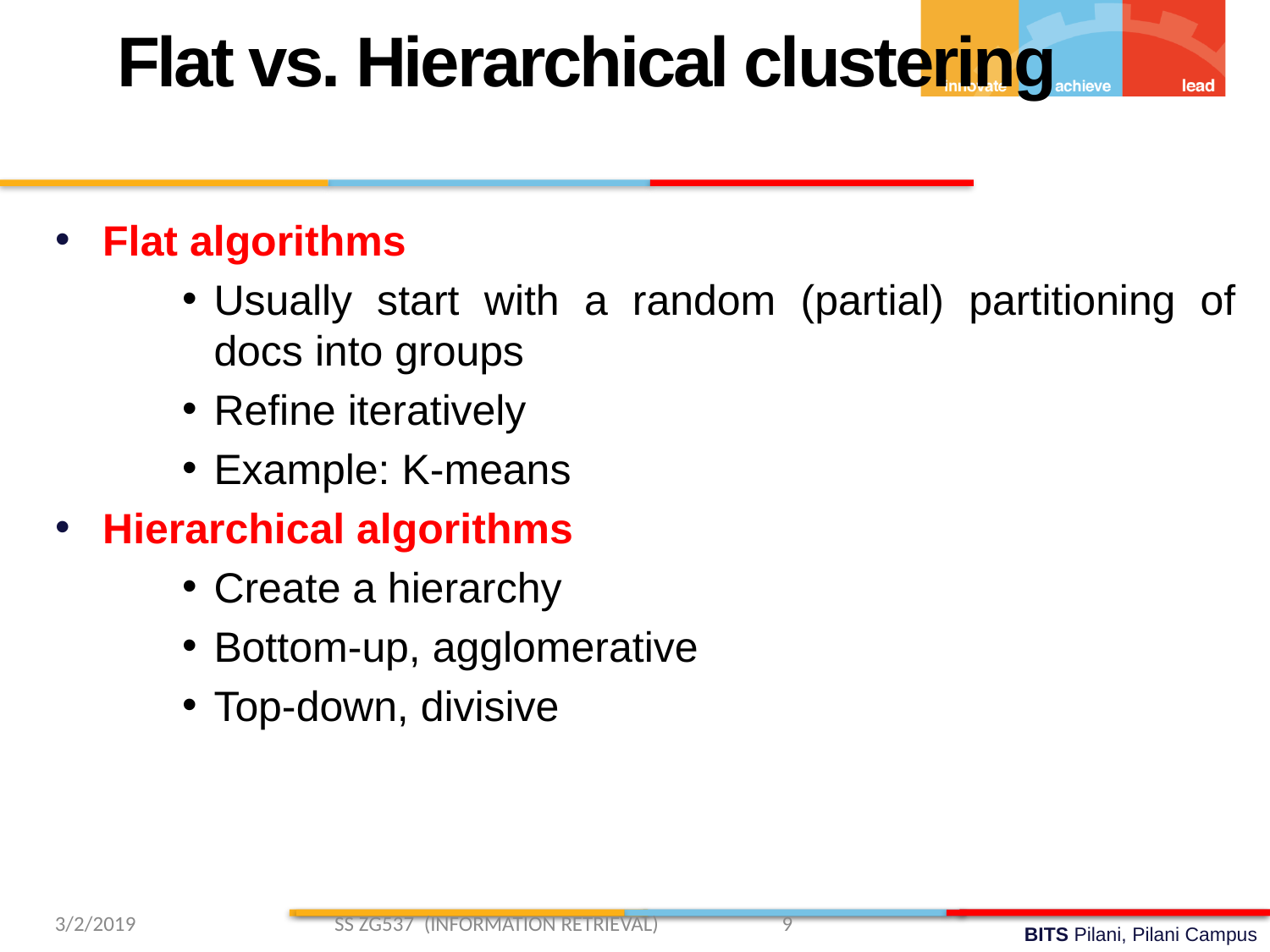

Flat vs. Hierarchical clustering

Flat algorithms
Usually start with a random (partial) partitioning of docs into groups
Refine iteratively
Example: K-means
Hierarchical algorithms
Create a hierarchy
Bottom-up, agglomerative
Top-down, divisive
3/2/2019                                         SS ZG537  (INFORMATION RETRIEVAL)                         9